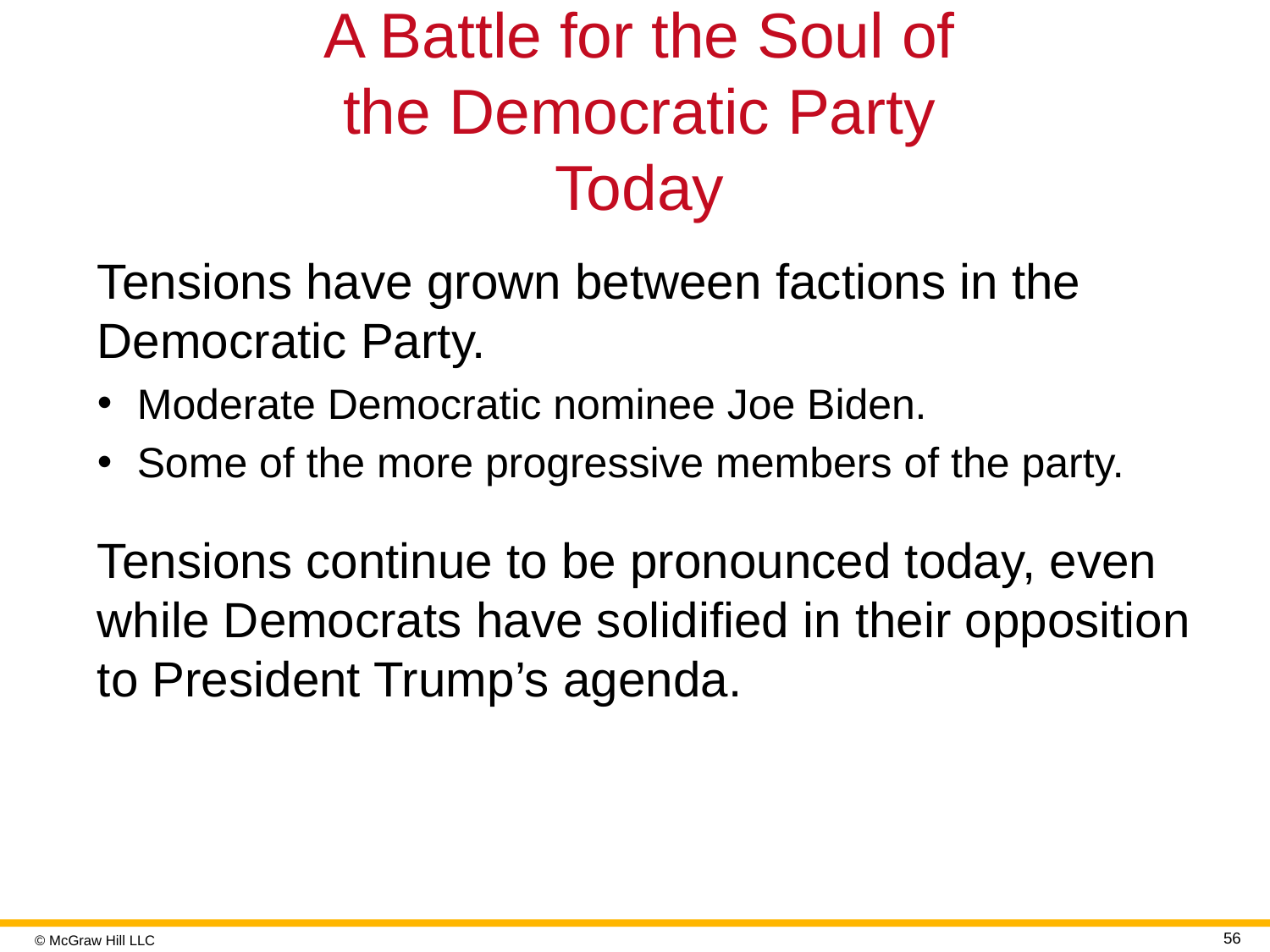

# A Battle for the Soul of the Democratic Party Today
Tensions have grown between factions in the Democratic Party.
Moderate Democratic nominee Joe Biden.
Some of the more progressive members of the party.
Tensions continue to be pronounced today, even while Democrats have solidified in their opposition to President Trump’s agenda.
56